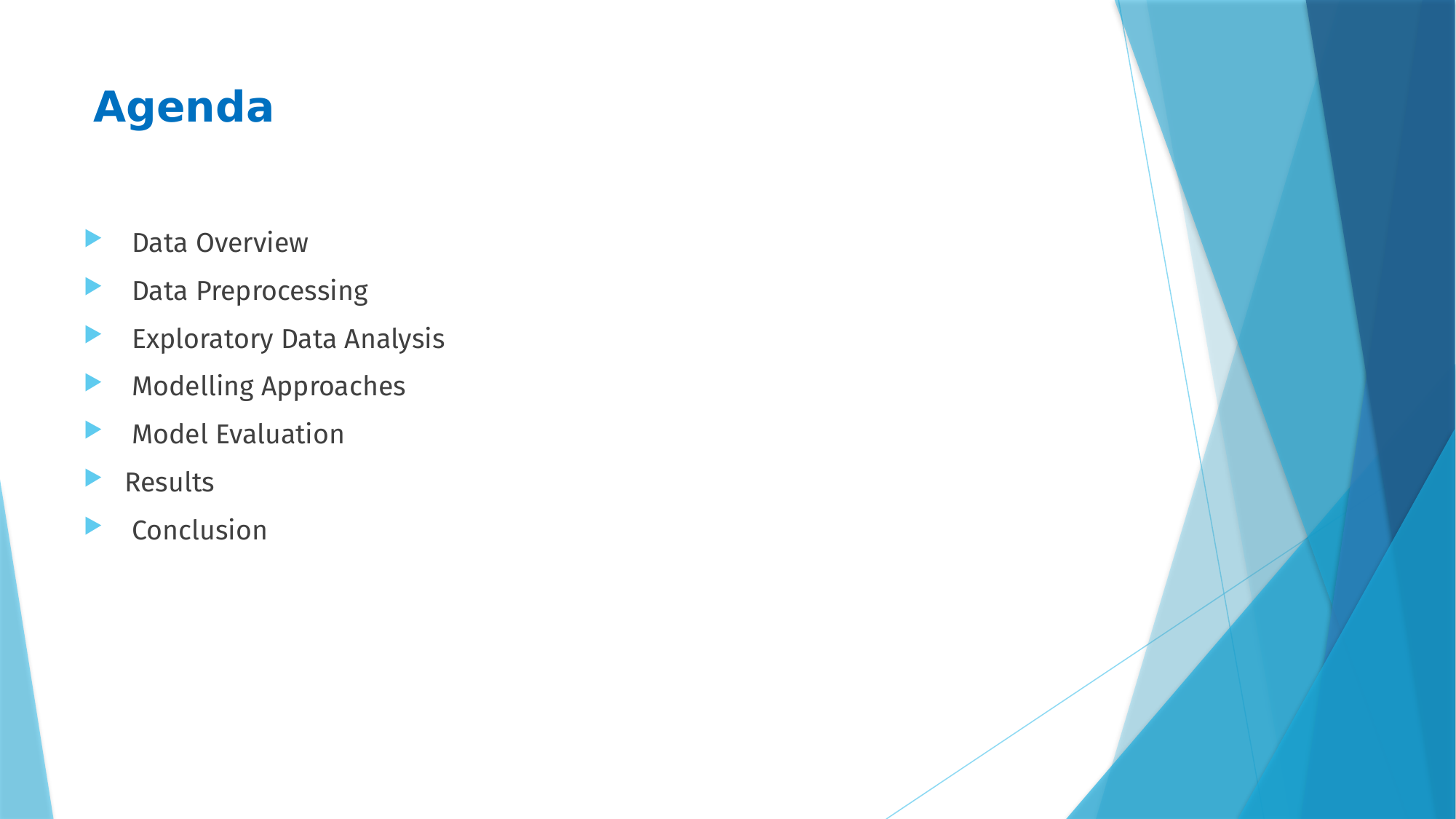

Agenda

 Data Overview
 Data Preprocessing
 Exploratory Data Analysis
 Modelling Approaches
 Model Evaluation
Results
 Conclusion